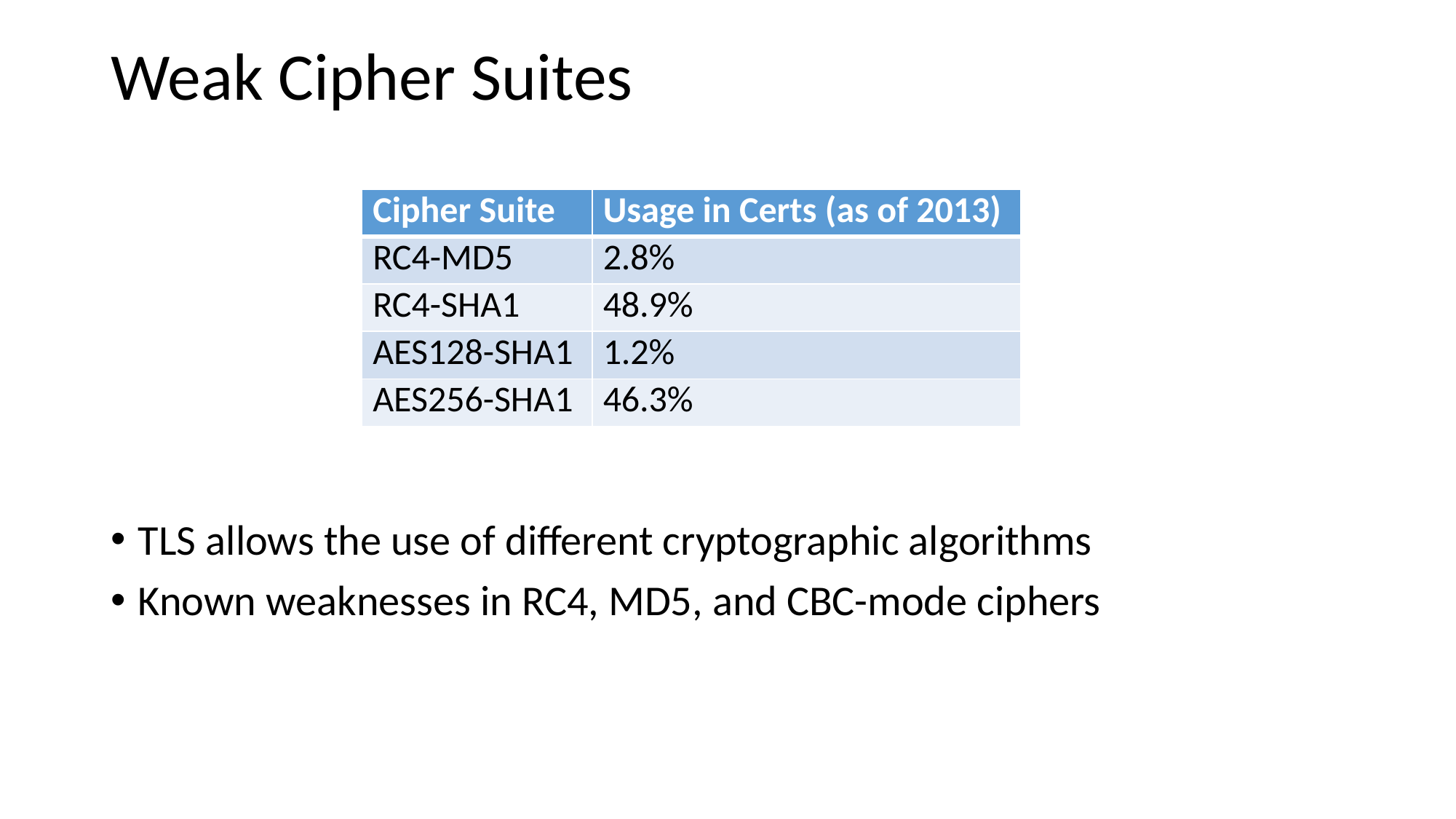

# Weak Cipher Suites
| Cipher Suite | Usage in Certs (as of 2013) |
| --- | --- |
| RC4-MD5 | 2.8% |
| RC4-SHA1 | 48.9% |
| AES128-SHA1 | 1.2% |
| AES256-SHA1 | 46.3% |
TLS allows the use of different cryptographic algorithms
Known weaknesses in RC4, MD5, and CBC-mode ciphers